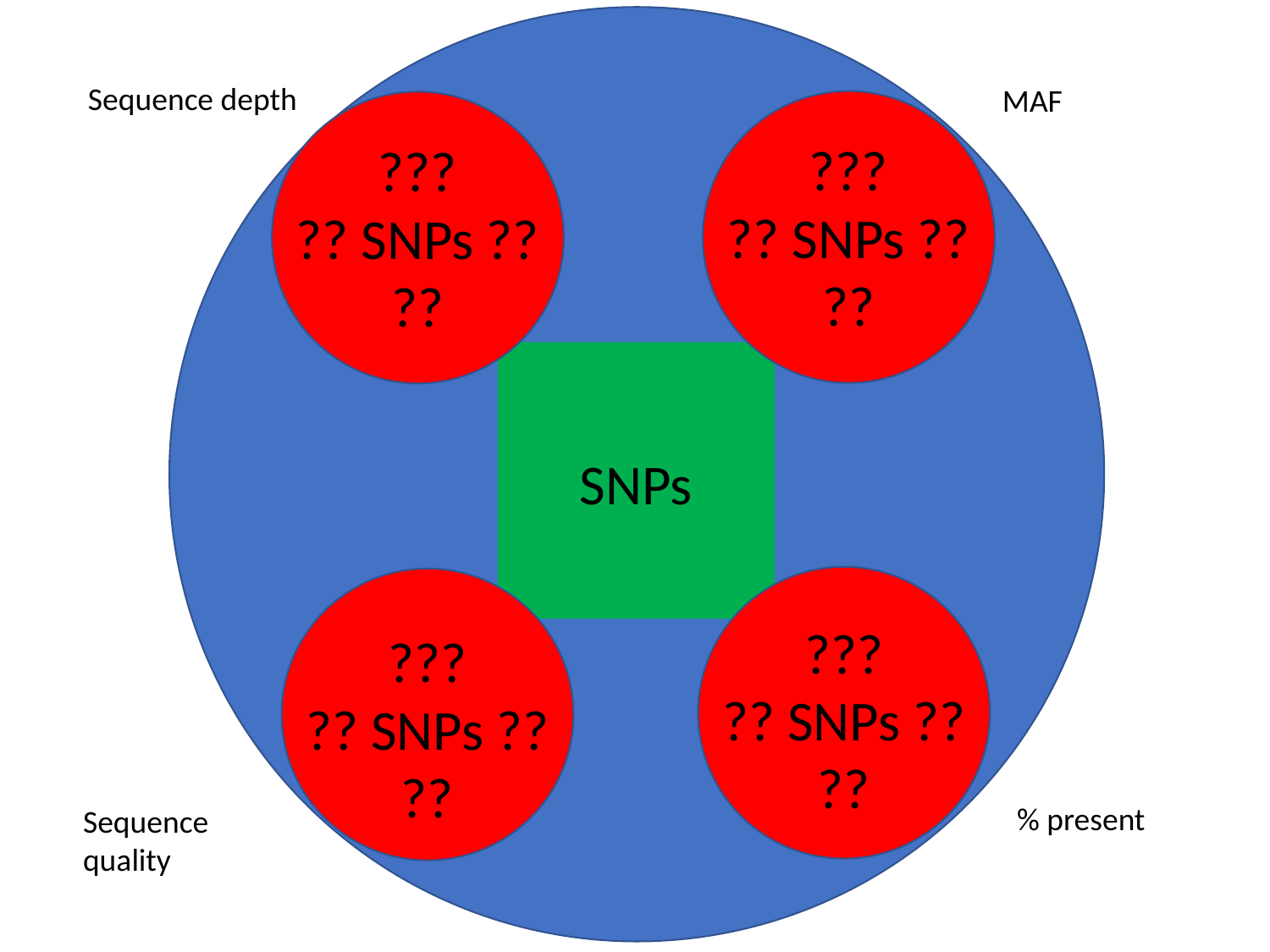

Sequence depth
MAF

???
?? SNPs ??
??

???
?? SNPs ??
??

SNPs

???
?? SNPs ??
??

???
?? SNPs ??
??
% present
Sequence quality